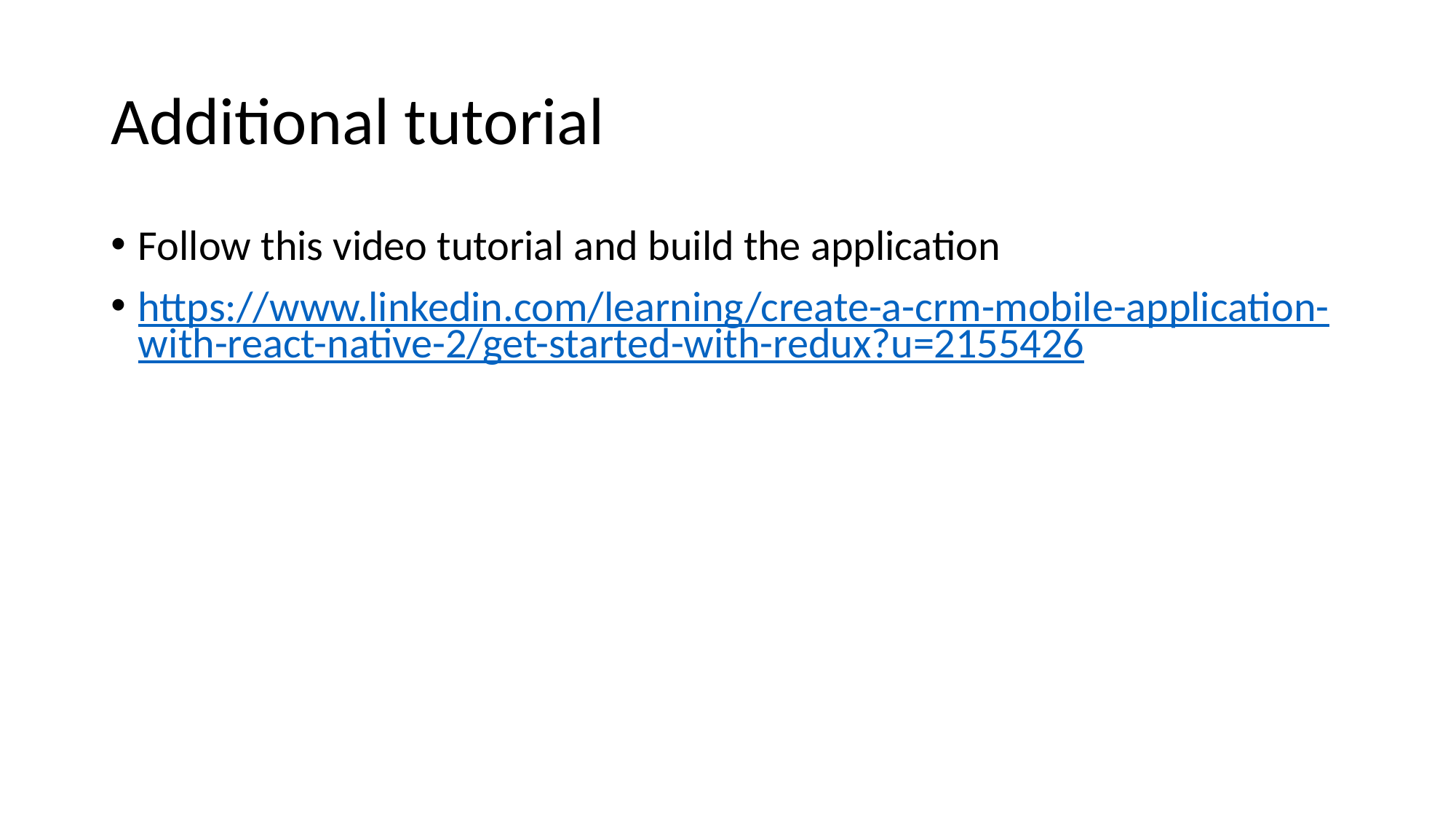

# Additional tutorial
Follow this video tutorial and build the application
https://www.linkedin.com/learning/create-a-crm-mobile-application-with-react-native-2/get-started-with-redux?u=2155426